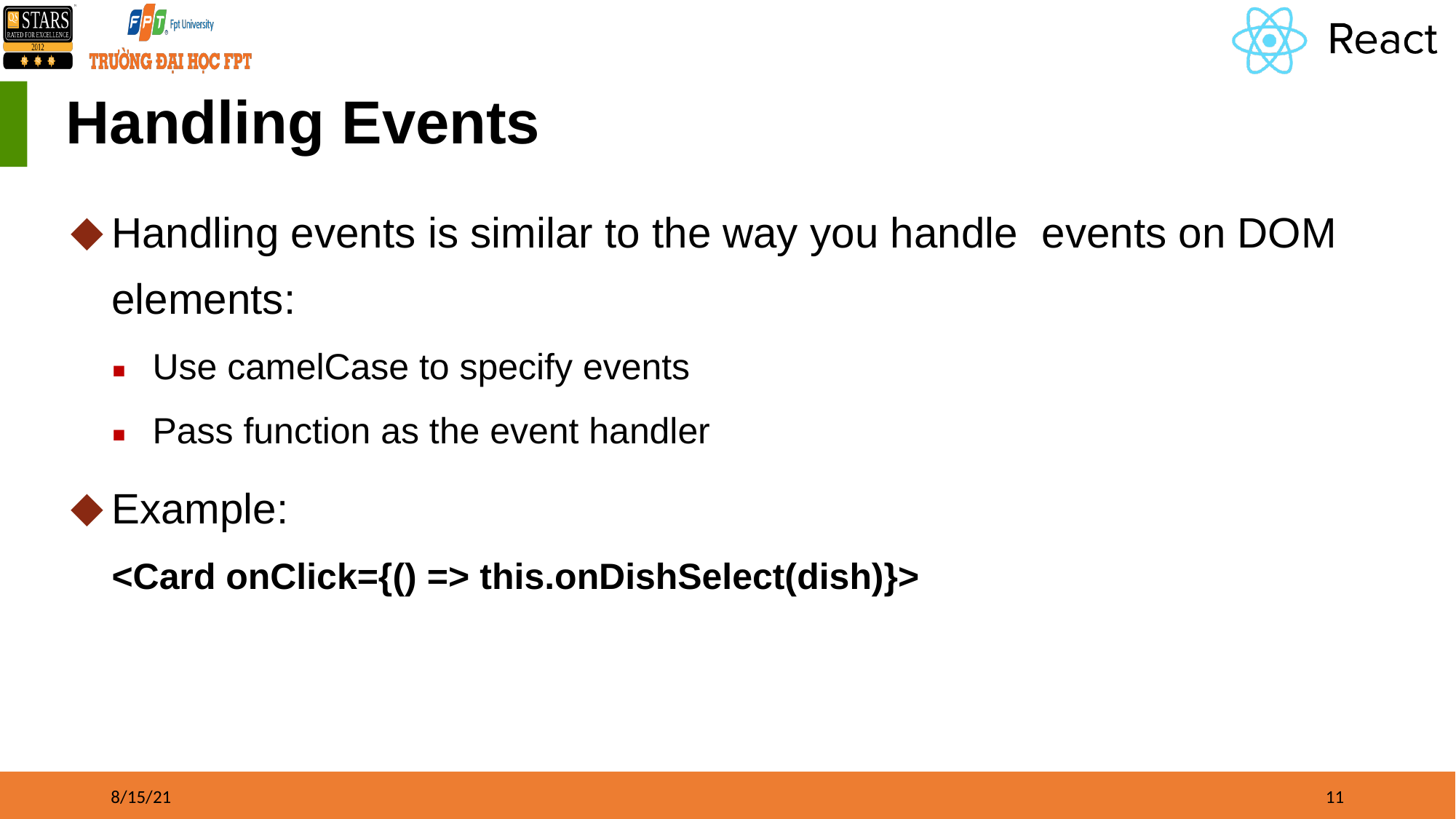

# Handling Events
Handling events is similar to the way you handle  events on DOM elements:
Use camelCase to specify events
Pass function as the event handler
Example:
<Card onClick={() => this.onDishSelect(dish)}>
8/15/21
11